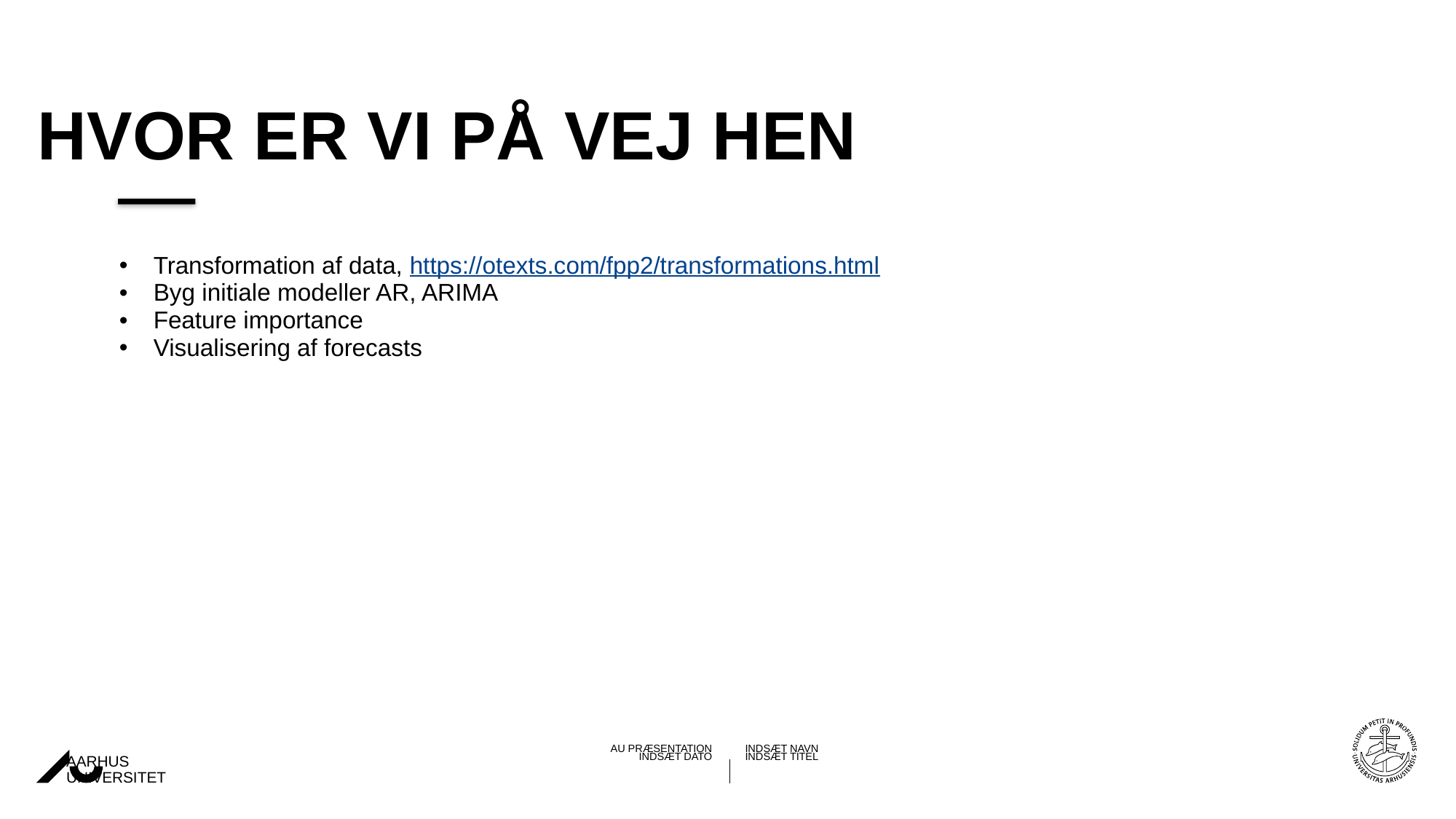

# Hvor er vi på vej hen
Transformation af data, https://otexts.com/fpp2/transformations.html
Byg initiale modeller AR, ARIMA
Feature importance
Visualisering af forecasts

27.02.202303-09-2019